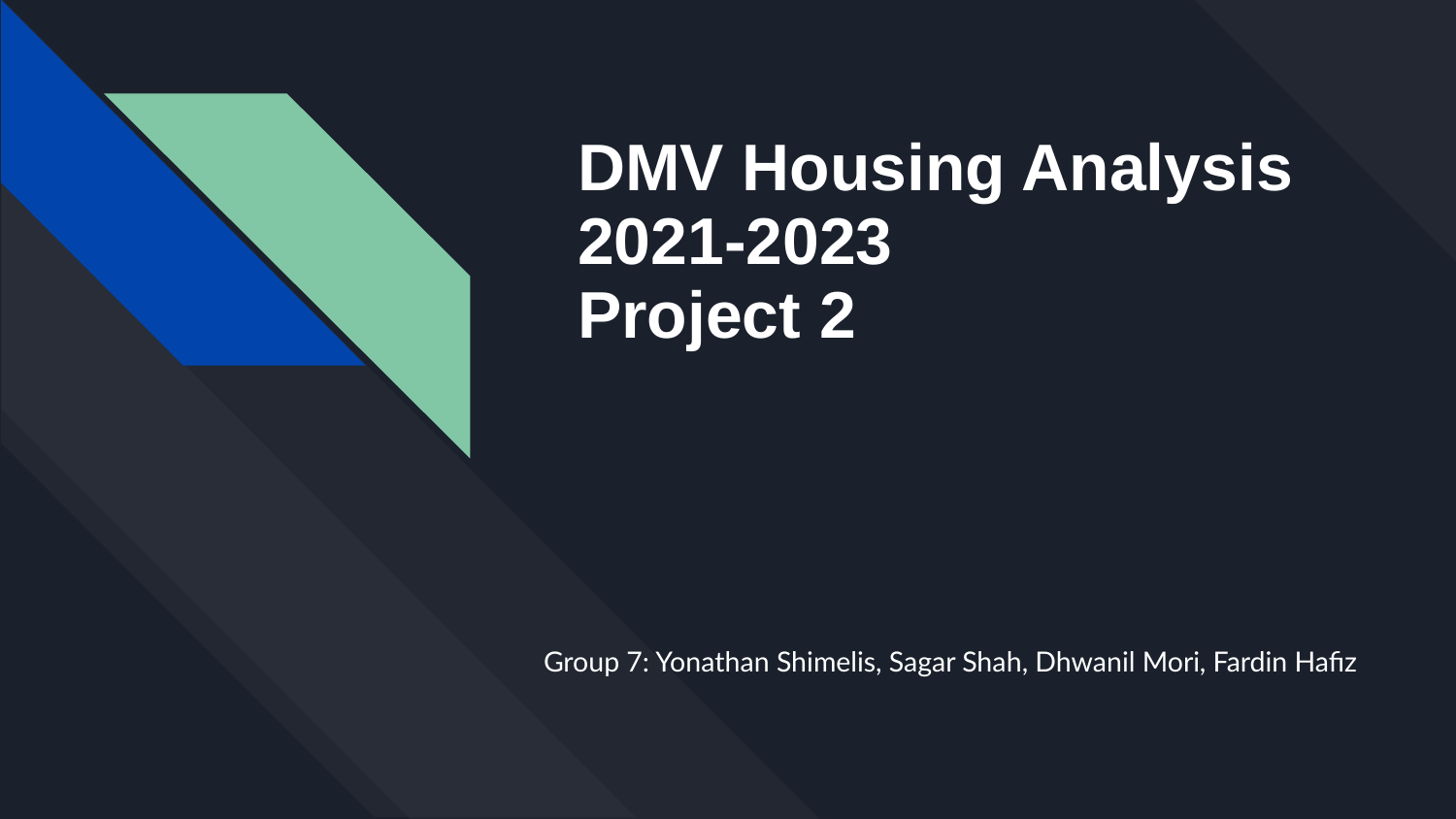

# DMV Housing Analysis 2021-2023
Project 2
Group 7: Yonathan Shimelis, Sagar Shah, Dhwanil Mori, Fardin Hafiz